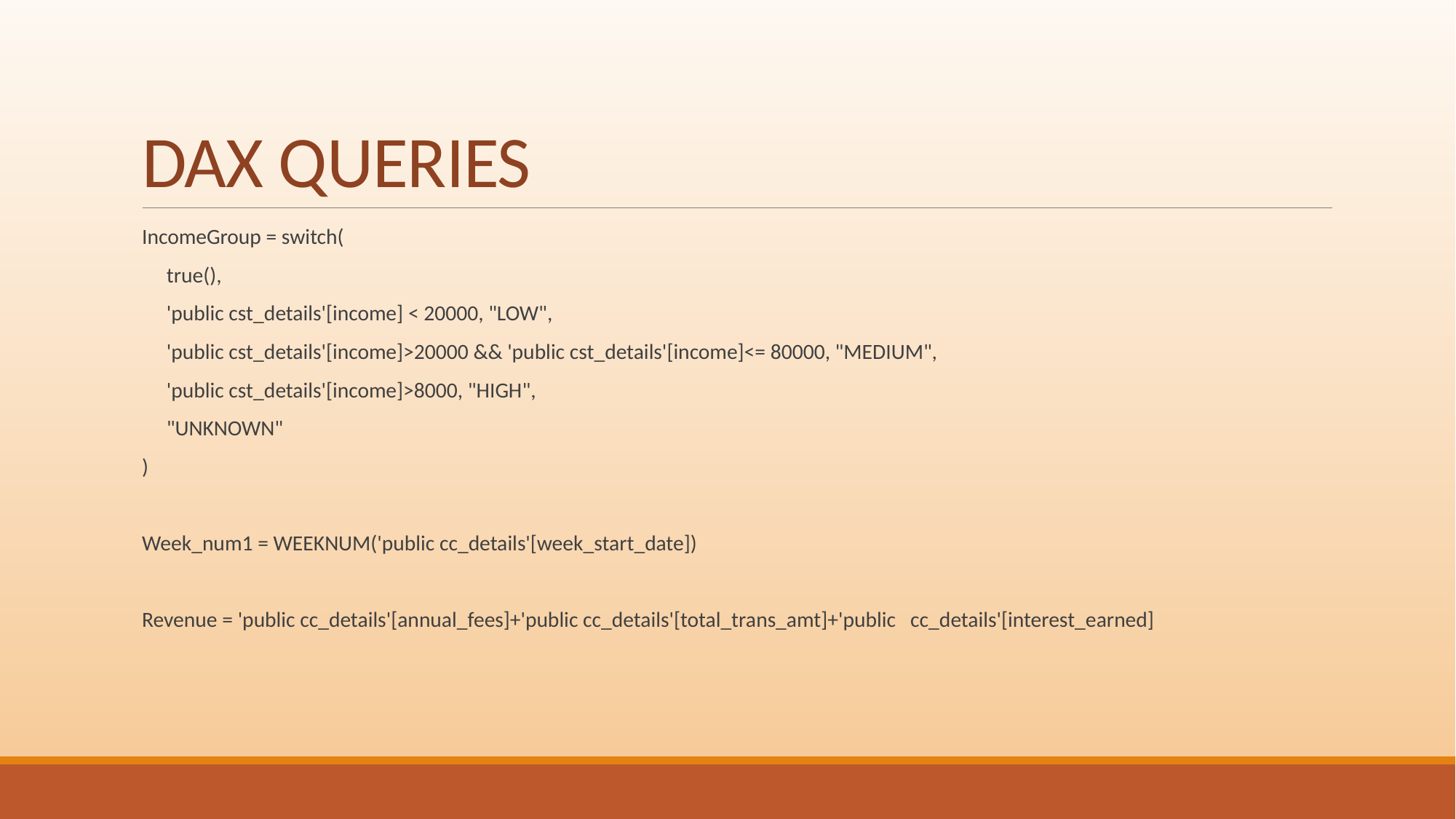

# DAX QUERIES
IncomeGroup = switch(
     true(),
     'public cst_details'[income] < 20000, "LOW",
     'public cst_details'[income]>20000 && 'public cst_details'[income]<= 80000, "MEDIUM",
     'public cst_details'[income]>8000, "HIGH",
     "UNKNOWN"
)

Week_num1 = WEEKNUM('public cc_details'[week_start_date])

Revenue = 'public cc_details'[annual_fees]+'public cc_details'[total_trans_amt]+'public   cc_details'[interest_earned]